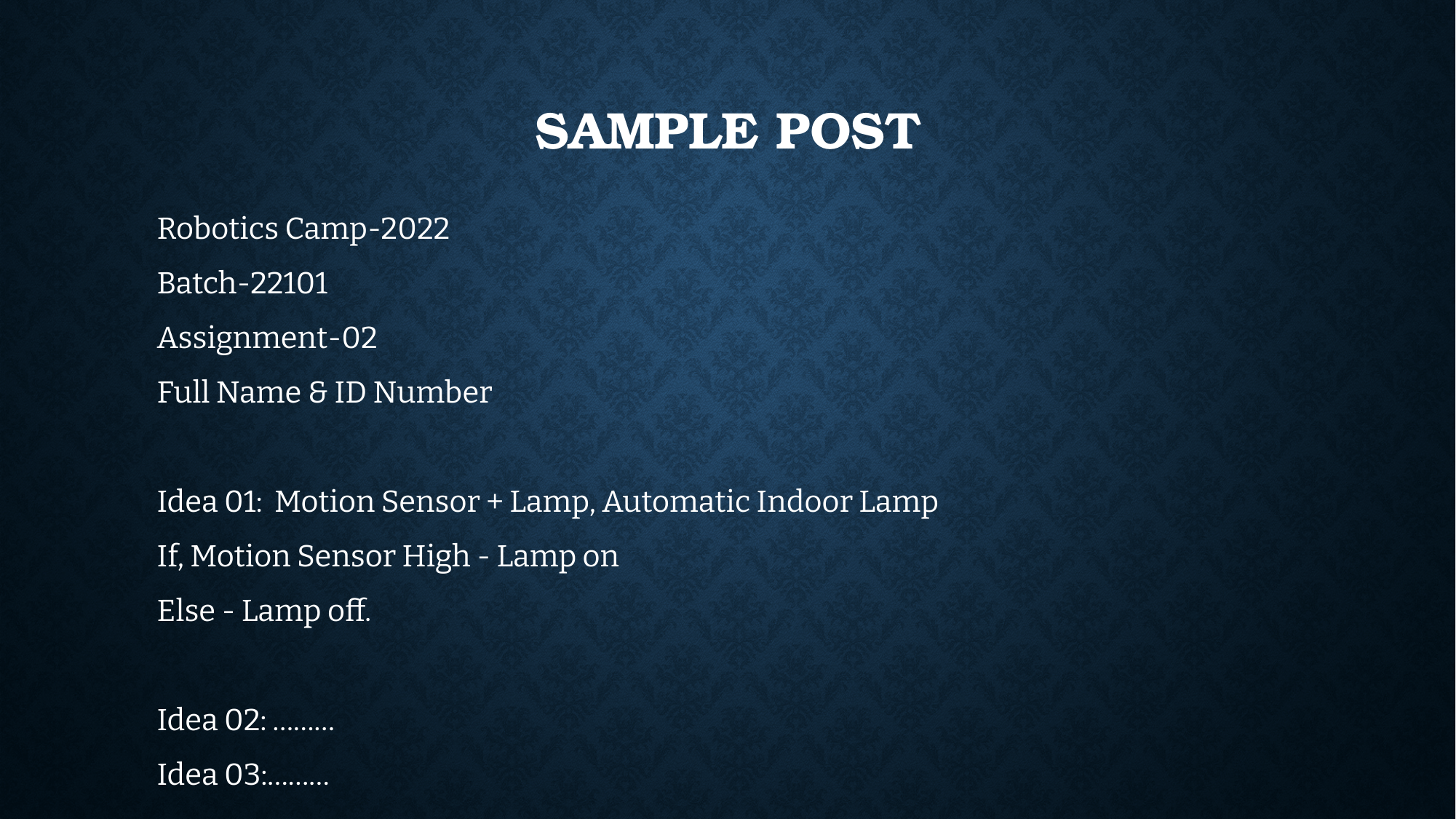

# Sample Post
Robotics Camp-2022
Batch-22101
Assignment-02
Full Name & ID Number

Idea 01:  Motion Sensor + Lamp, Automatic Indoor Lamp
If, Motion Sensor High - Lamp on
Else - Lamp off.

Idea 02: ………
Idea 03:………